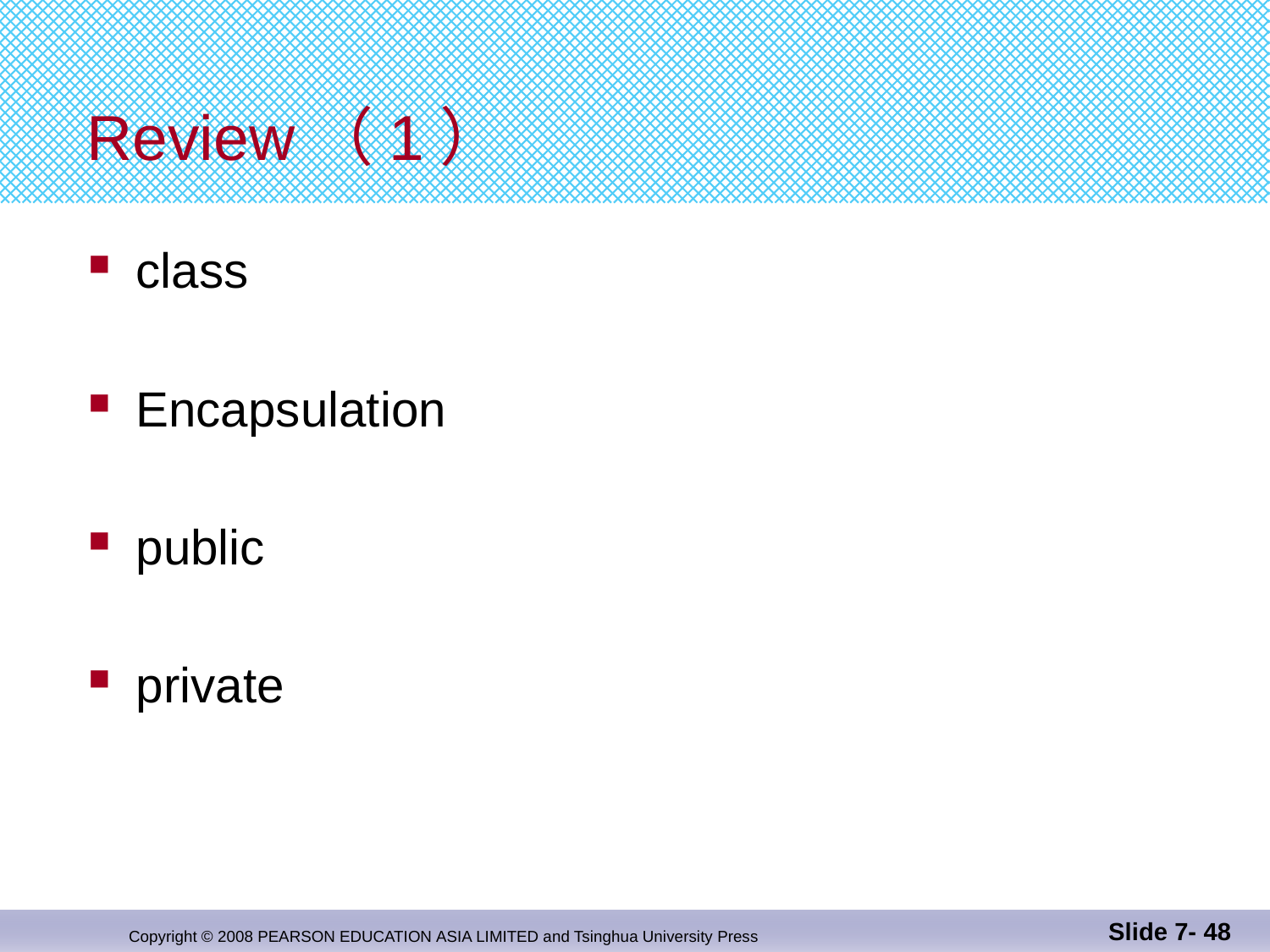

# Review（1）
class

Encapsulation

public

private
Slide 7- 48